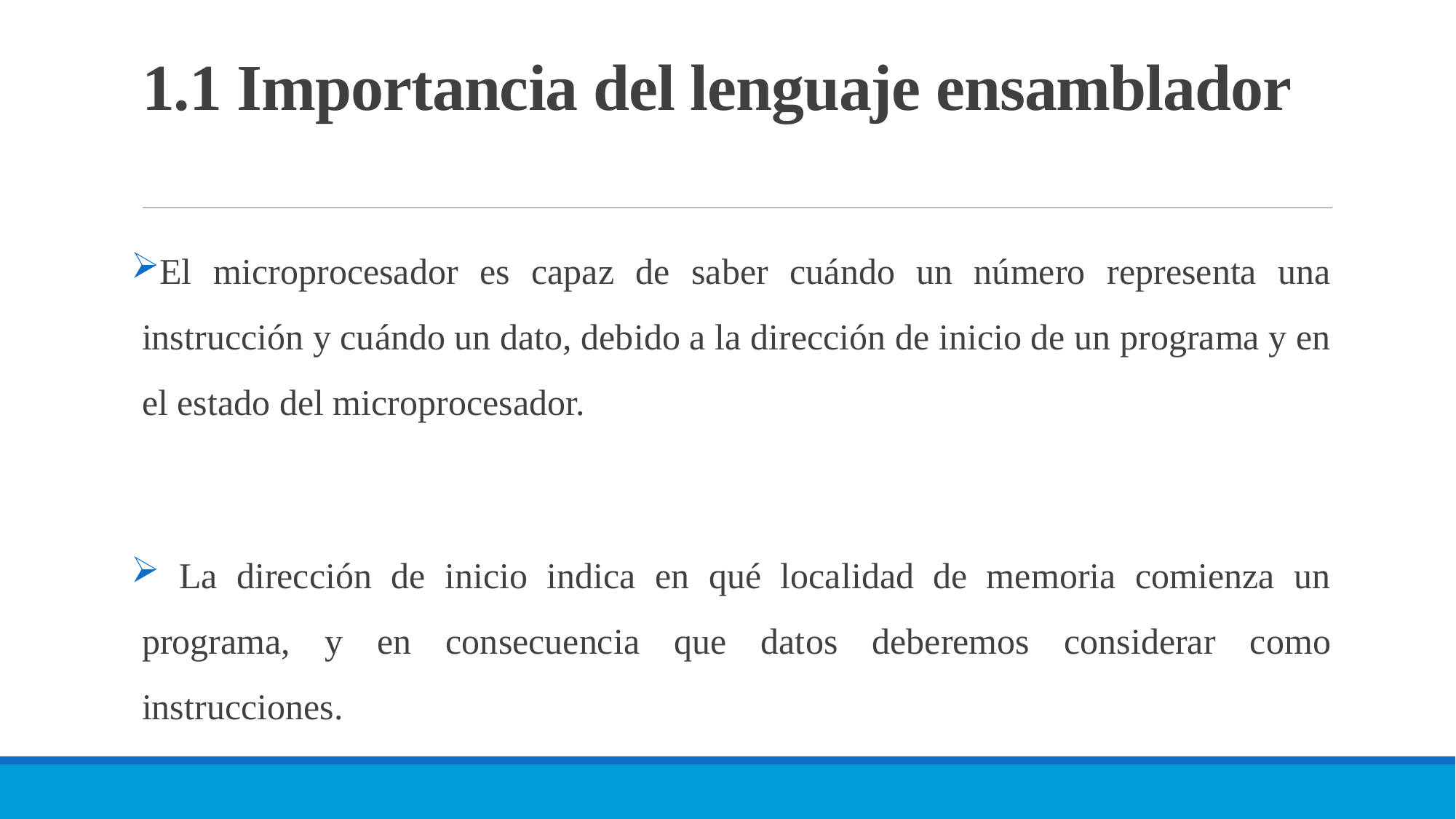

# 1.1 Importancia del lenguaje ensamblador
El microprocesador es capaz de saber cuándo un número representa una instrucción y cuándo un dato, debido a la dirección de inicio de un programa y en el estado del microprocesador.

 La dirección de inicio indica en qué localidad de memoria comienza un programa, y en consecuencia que datos deberemos considerar como instrucciones.